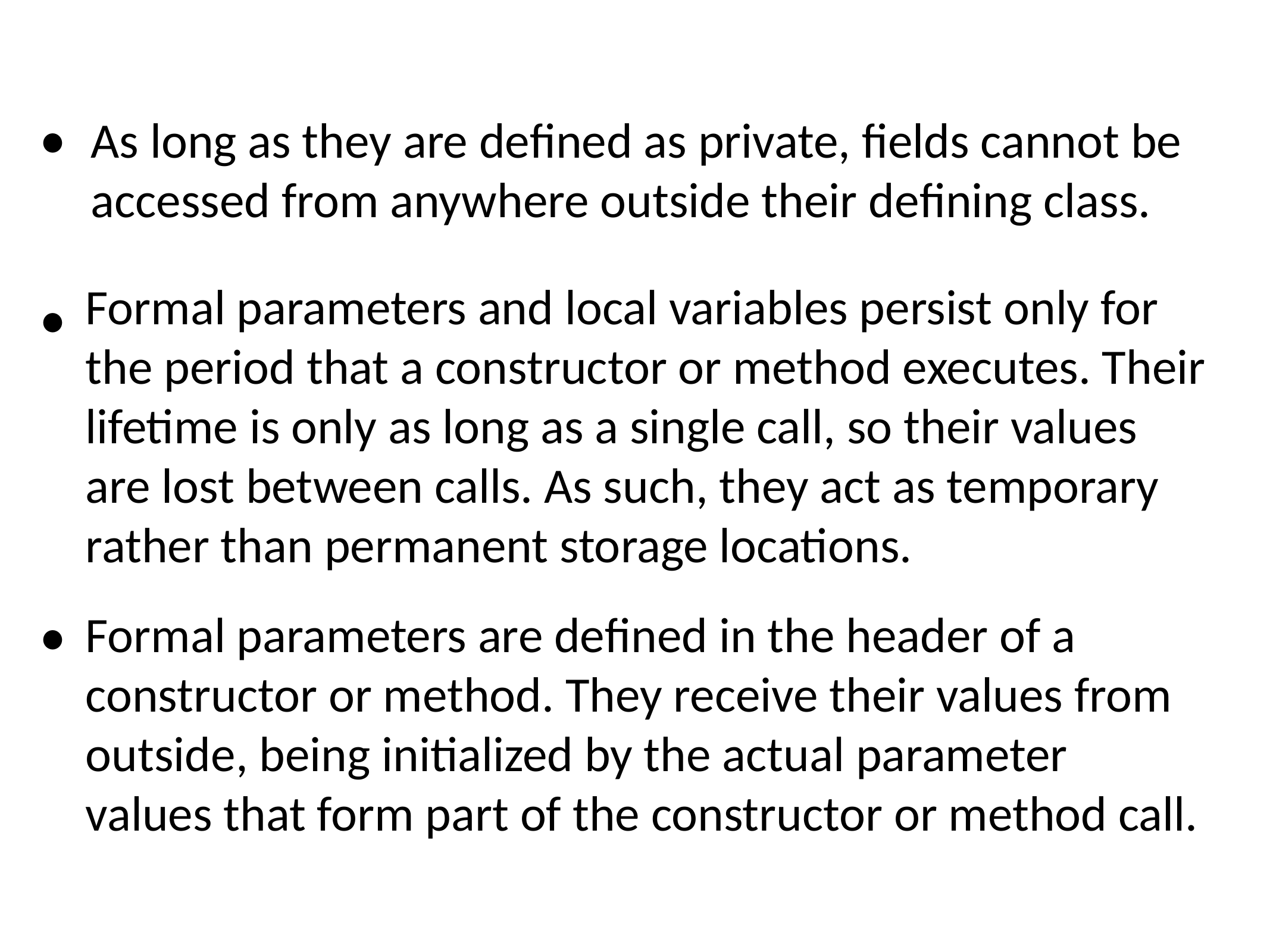

•

As long as they are defined as private, fields cannot be
accessed from anywhere outside their defining class.
•

Formal parameters and local variables persist only for the period that a constructor or method executes. Their lifetime is only as long as a single call, so their values are lost between calls. As such, they act as temporary rather than permanent storage locations.
•
Formal parameters are defined in the header of a constructor or method. They receive their values from outside, being initialized by the actual parameter values that form part of the constructor or method call.